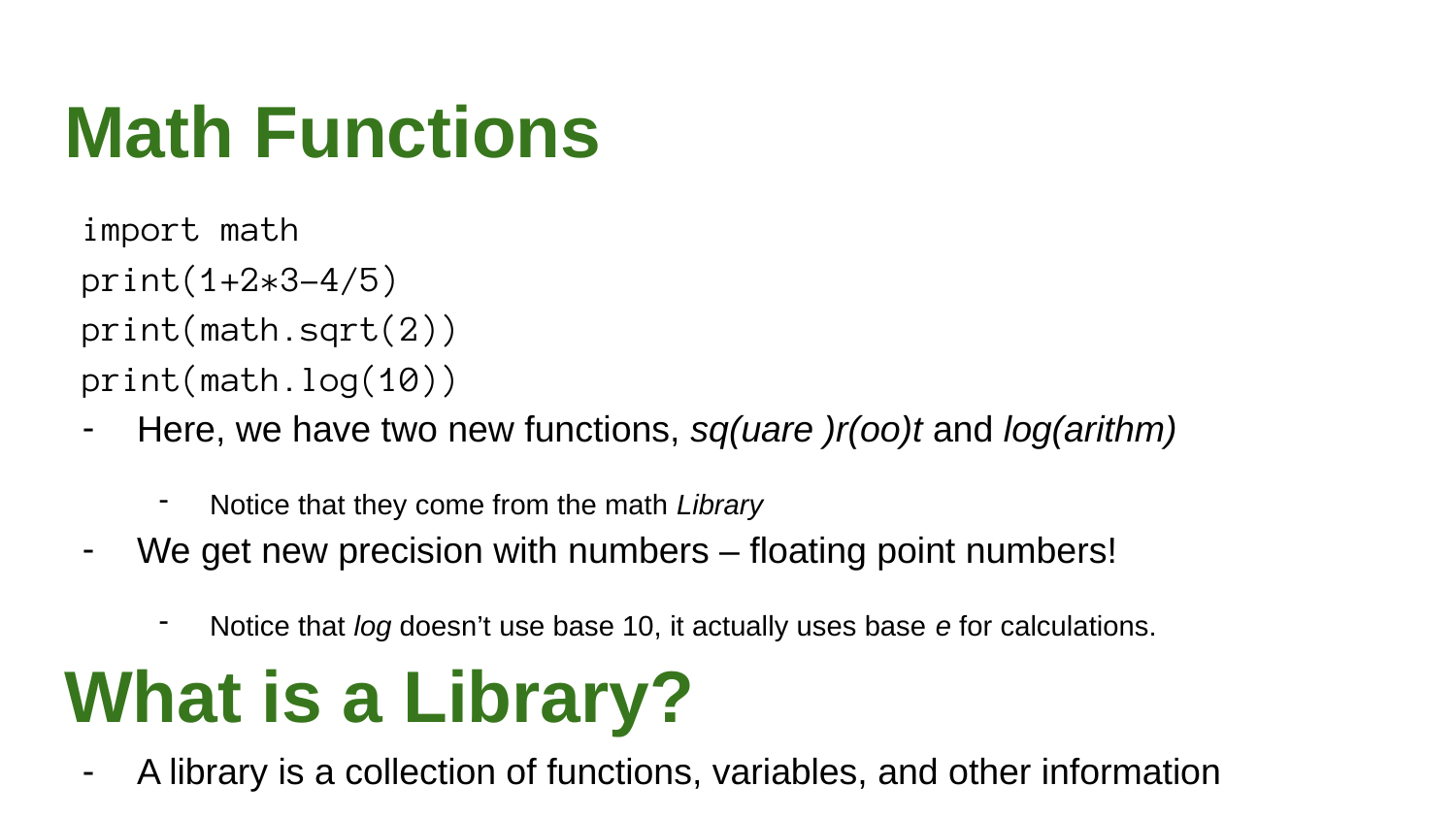

# Math Functions
import math
print(1+2*3-4/5)
print(math.sqrt(2))
print(math.log(10))
Here, we have two new functions, sq(uare )r(oo)t and log(arithm)
Notice that they come from the math Library
We get new precision with numbers – floating point numbers!
Notice that log doesn’t use base 10, it actually uses base e for calculations.

A library is a collection of functions, variables, and other information

What is a Library?